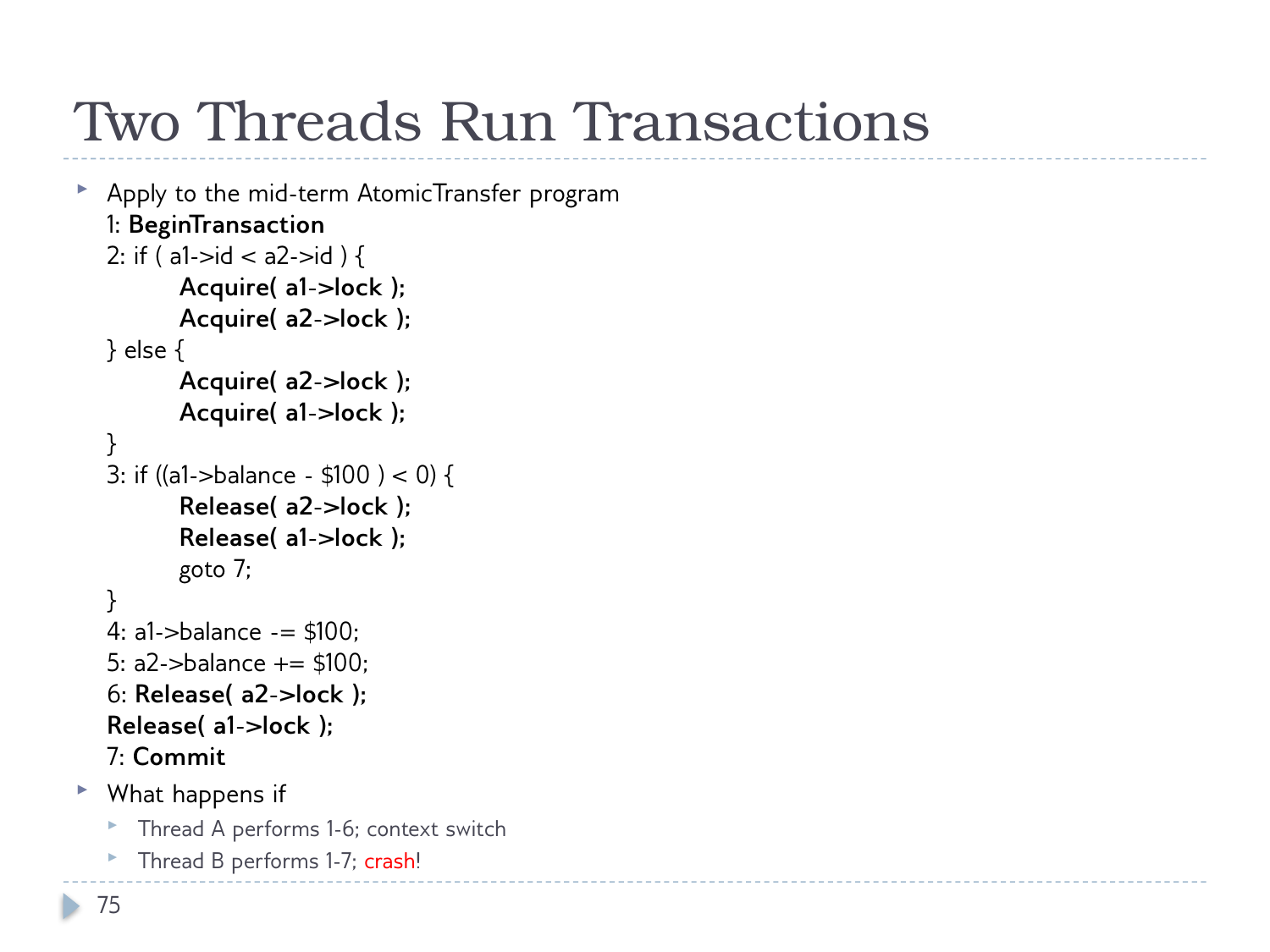

# Two Threads Run Transactions
Apply to the mid-term AtomicTransfer program
1: BeginTransaction
2: if ( a1->id < a2->id ) {
	Acquire( a1->lock );
	Acquire( a2->lock );
} else {
	Acquire( a2->lock );
	Acquire( a1->lock );
}
3: if ((a1->balance - $100 ) < 0) {
	Release( a2->lock );
	Release( a1->lock );
	goto 7;
}
4: a1->balance -= $100;
5: a2->balance += $100;
6: Release( a2->lock );
Release( a1->lock );
7: Commit
What happens if
Thread A performs 1-6; context switch
Thread B performs 1-7; crash!
75